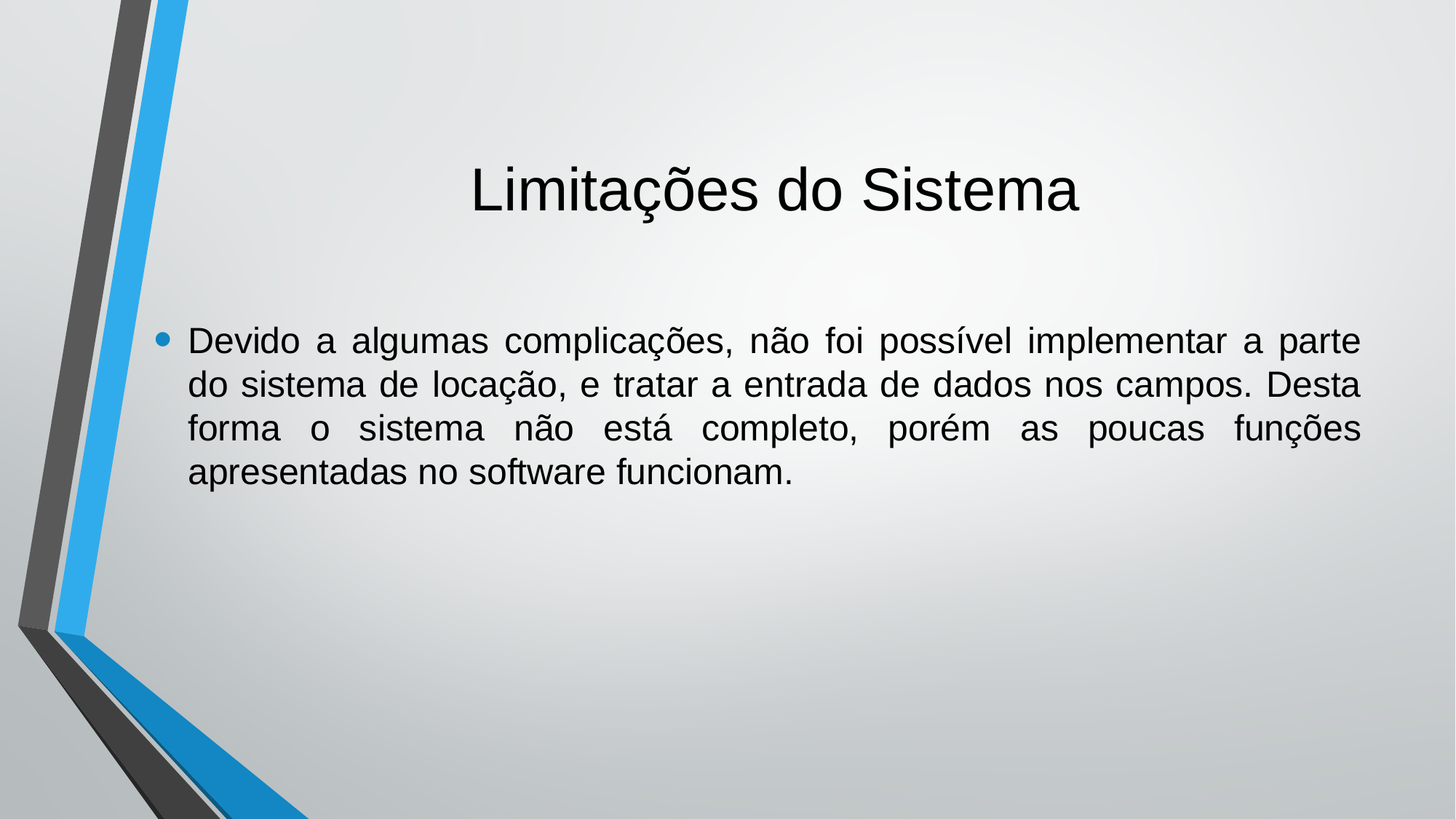

# Limitações do Sistema
Devido a algumas complicações, não foi possível implementar a parte do sistema de locação, e tratar a entrada de dados nos campos. Desta forma o sistema não está completo, porém as poucas funções apresentadas no software funcionam.